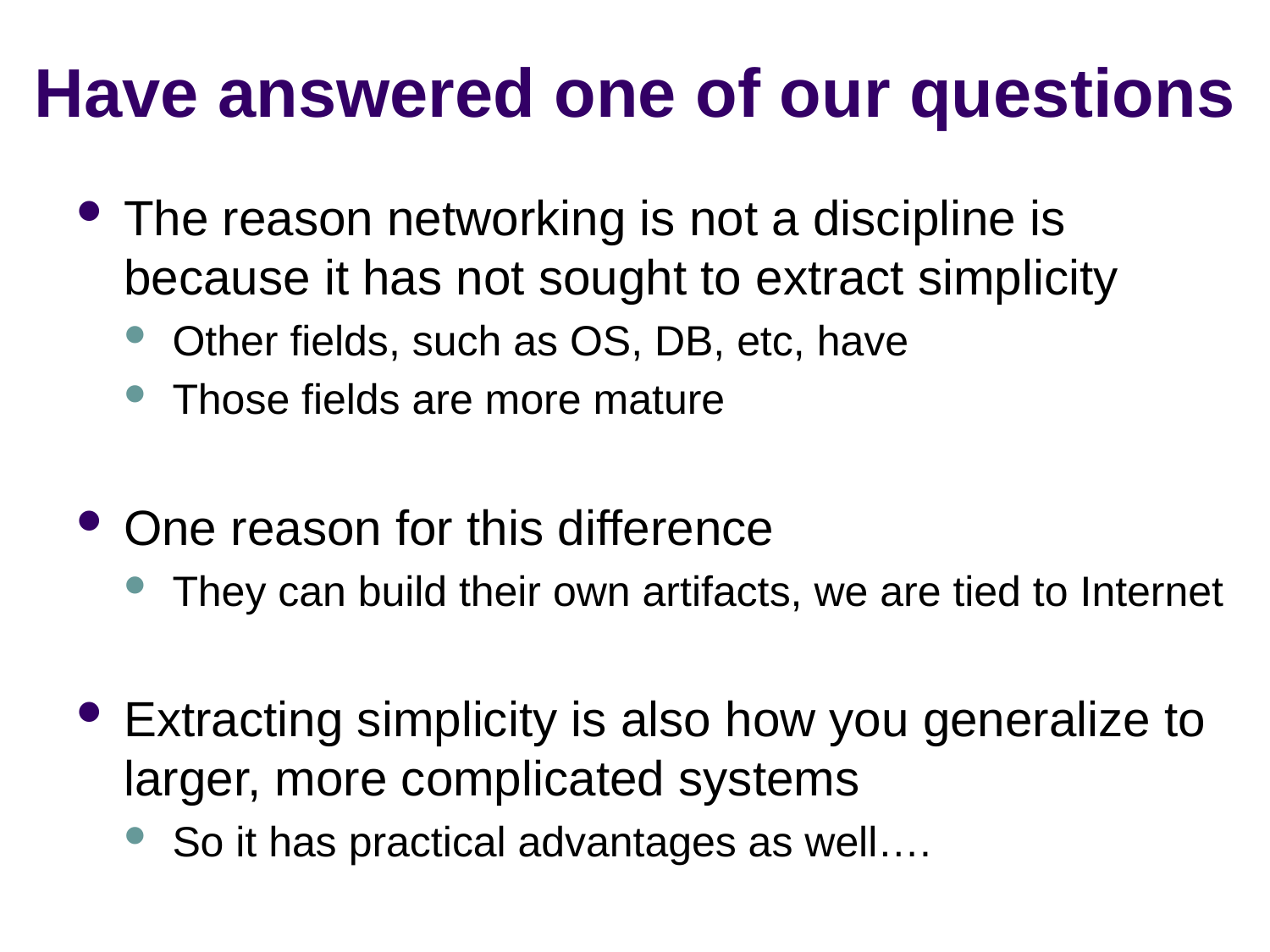

# Have answered one of our questions
The reason networking is not a discipline is because it has not sought to extract simplicity
Other fields, such as OS, DB, etc, have
Those fields are more mature

One reason for this difference
They can build their own artifacts, we are tied to Internet

Extracting simplicity is also how you generalize to larger, more complicated systems
So it has practical advantages as well….